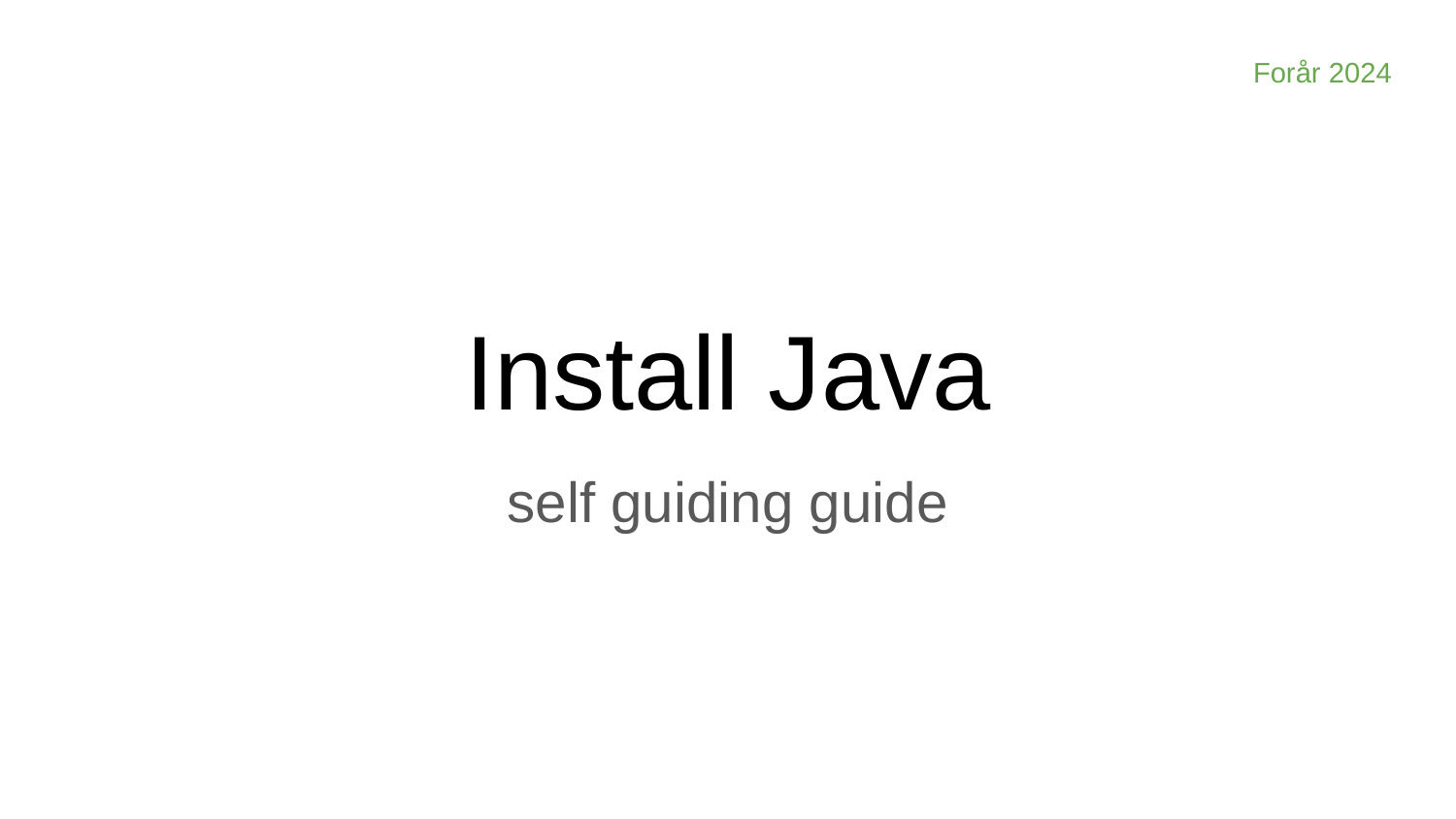

Forår 2024
# Install Java
self guiding guide